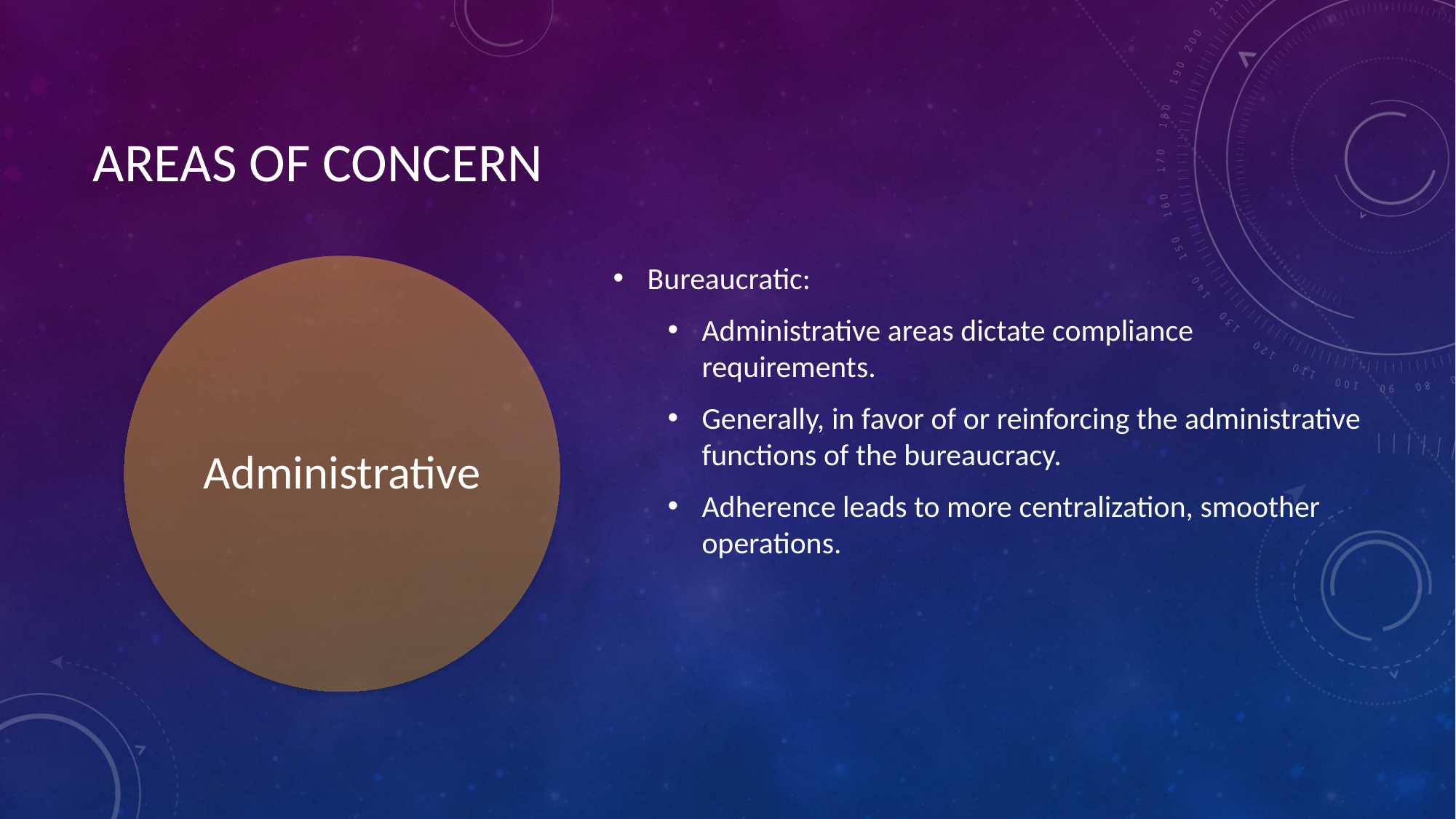

# Areas of Concern
Bureaucratic:
Administrative areas dictate compliance requirements.
Generally, in favor of or reinforcing the administrative functions of the bureaucracy.
Adherence leads to more centralization, smoother operations.
Administrative